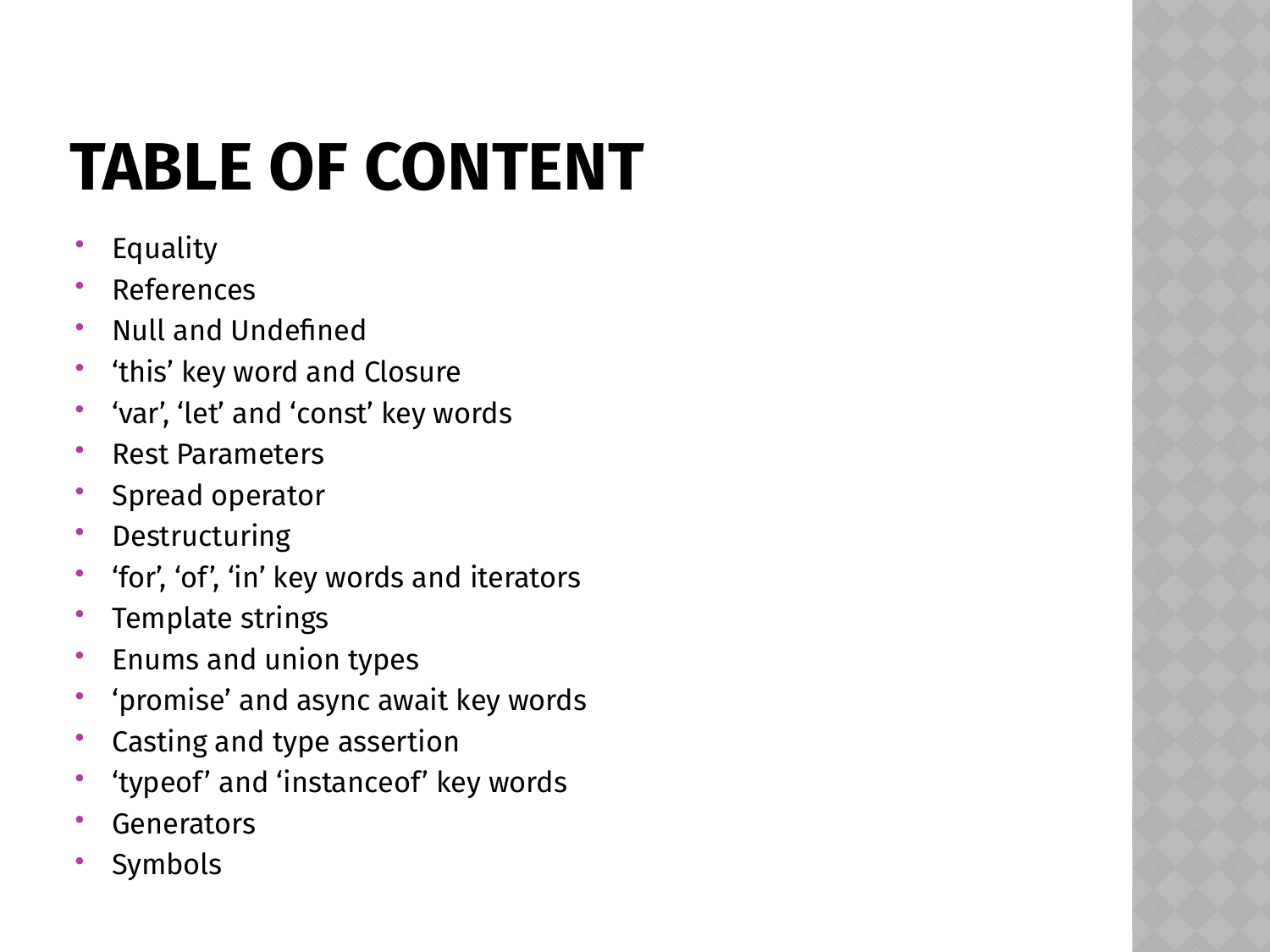

# Table of content
Equality
References
Null and Undefined
‘this’ key word and Closure
‘var’, ‘let’ and ‘const’ key words
Rest Parameters
Spread operator
Destructuring
‘for’, ‘of’, ‘in’ key words and iterators
Template strings
Enums and union types
‘promise’ and async await key words
Casting and type assertion
‘typeof’ and ‘instanceof’ key words
Generators
Symbols